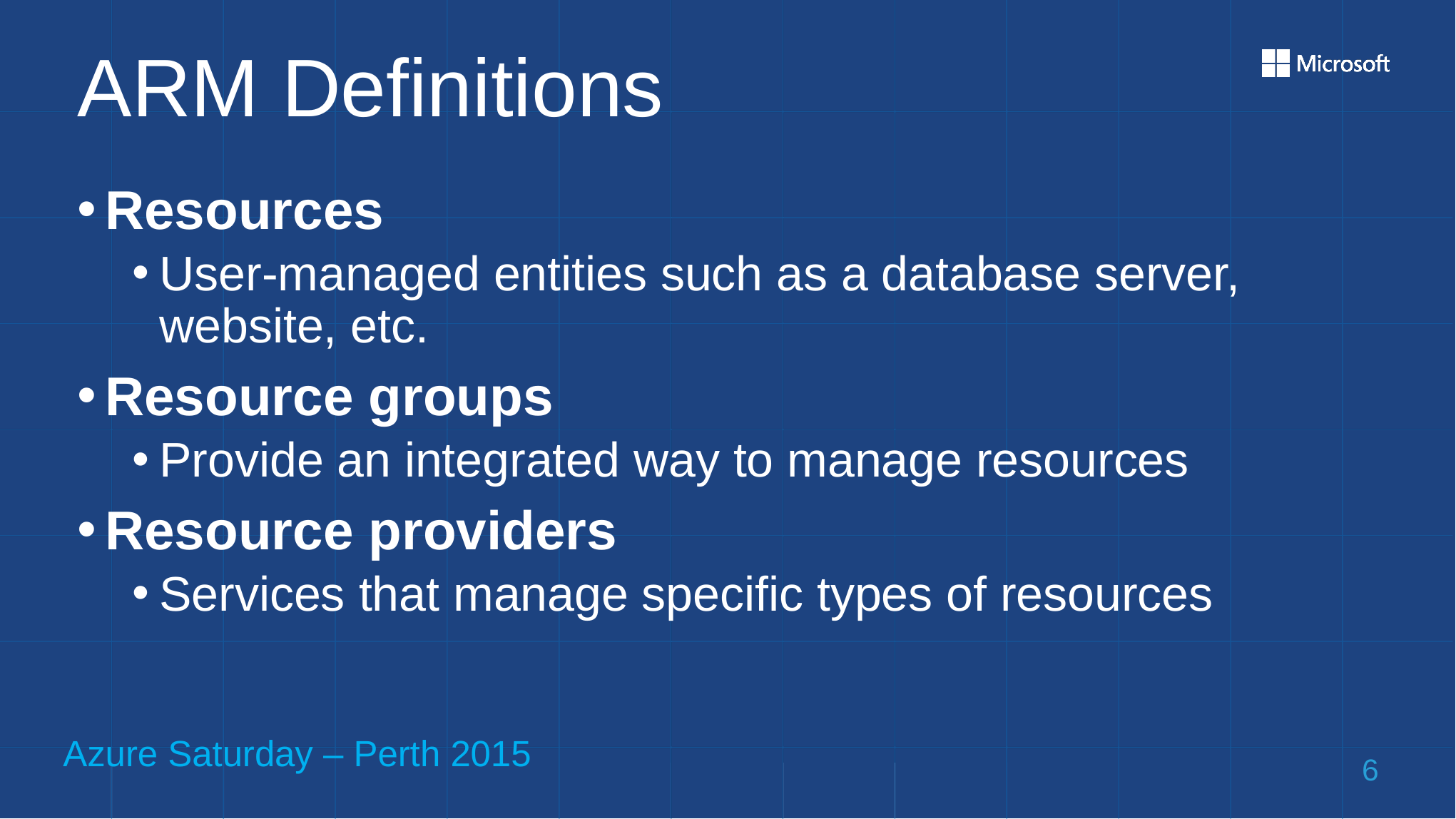

# ARM Definitions
Resources
User-managed entities such as a database server, website, etc.
Resource groups
Provide an integrated way to manage resources
Resource providers
Services that manage specific types of resources
6